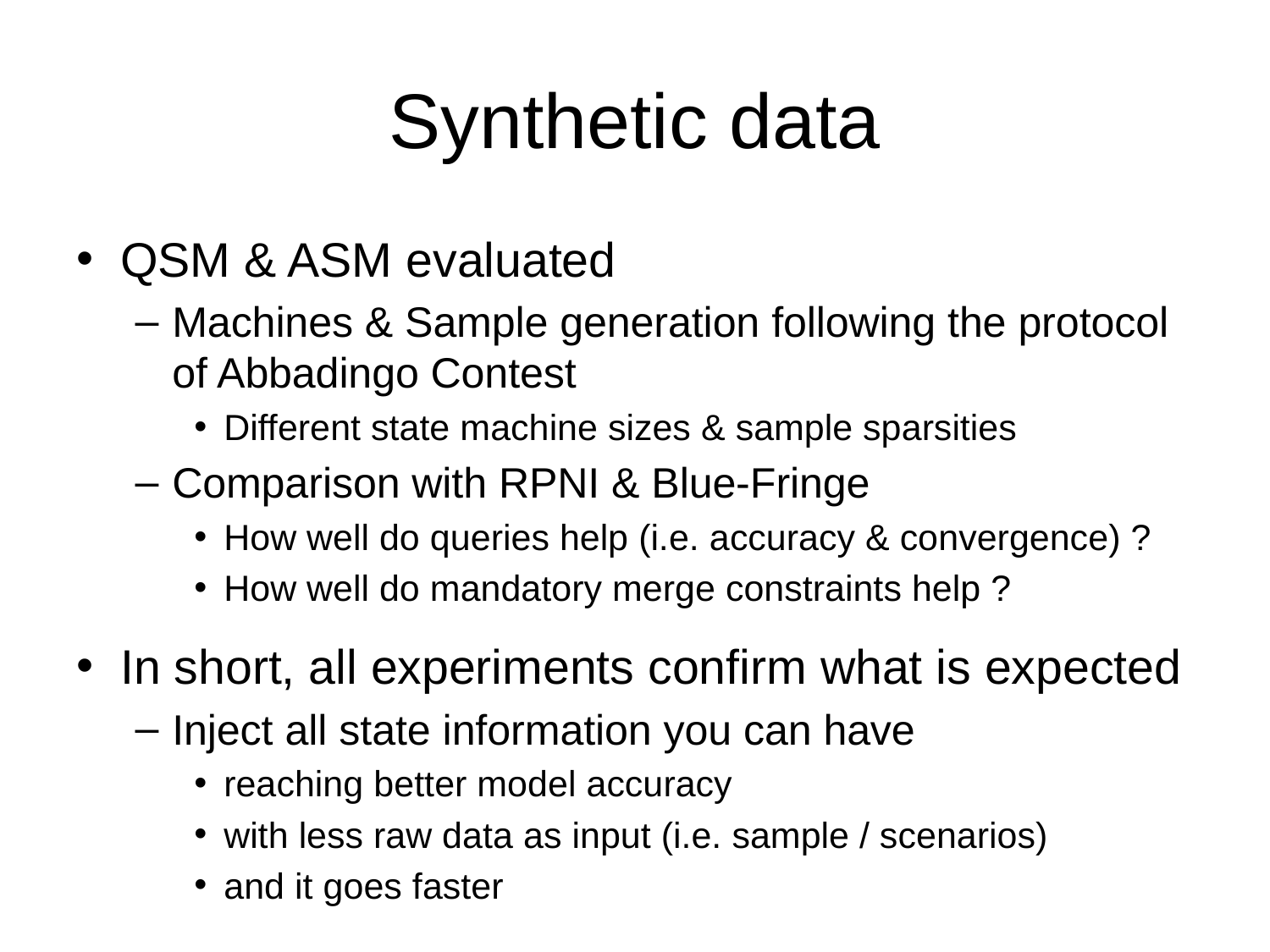

# Synthetic data
QSM & ASM evaluated
Machines & Sample generation following the protocol of Abbadingo Contest
Different state machine sizes & sample sparsities
Comparison with RPNI & Blue-Fringe
How well do queries help (i.e. accuracy & convergence) ?
How well do mandatory merge constraints help ?
In short, all experiments confirm what is expected
Inject all state information you can have
reaching better model accuracy
with less raw data as input (i.e. sample / scenarios)
and it goes faster